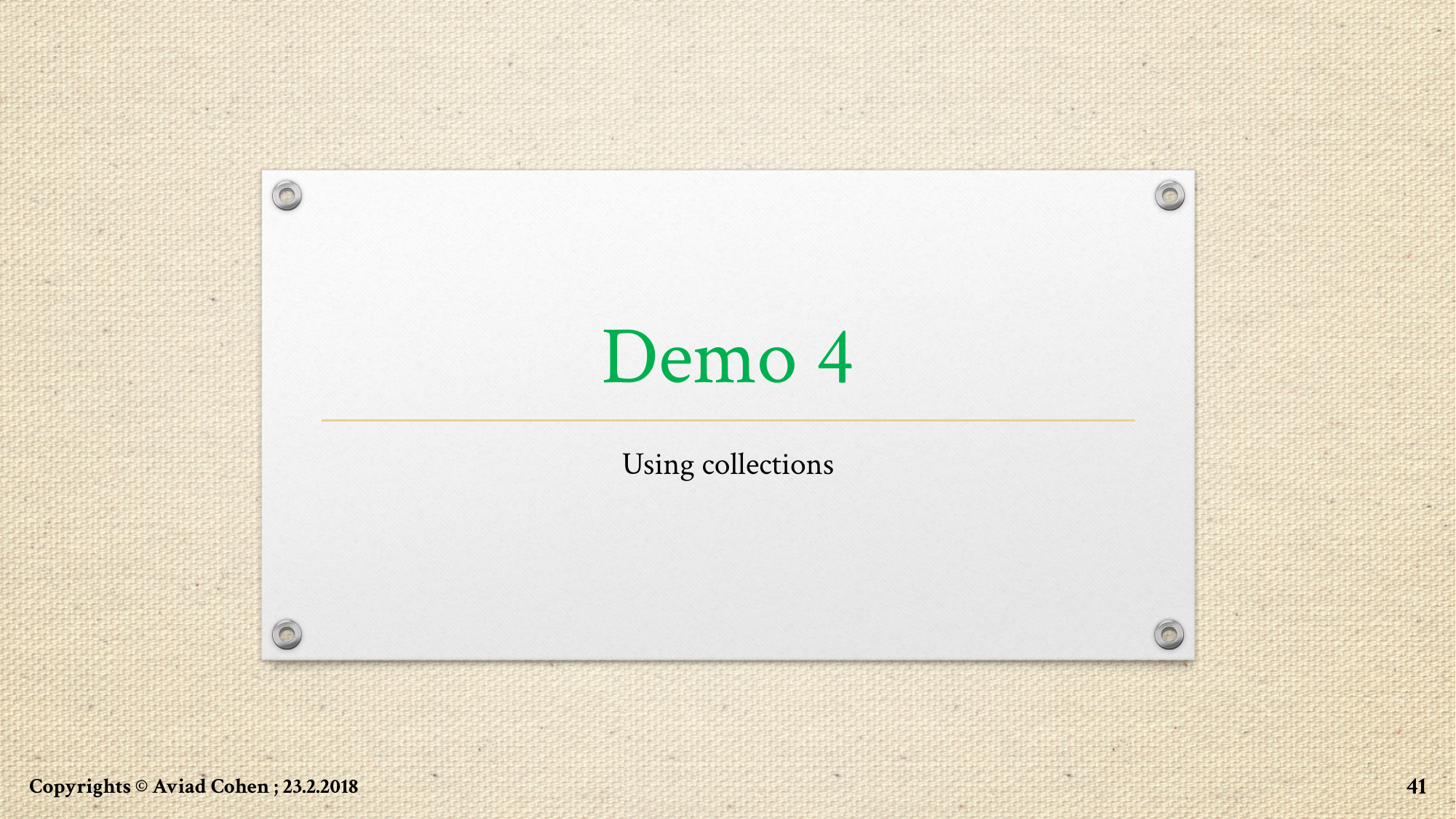

# Demo 4
Using collections
Copyrights © Aviad Cohen ; 23.2.2018
41